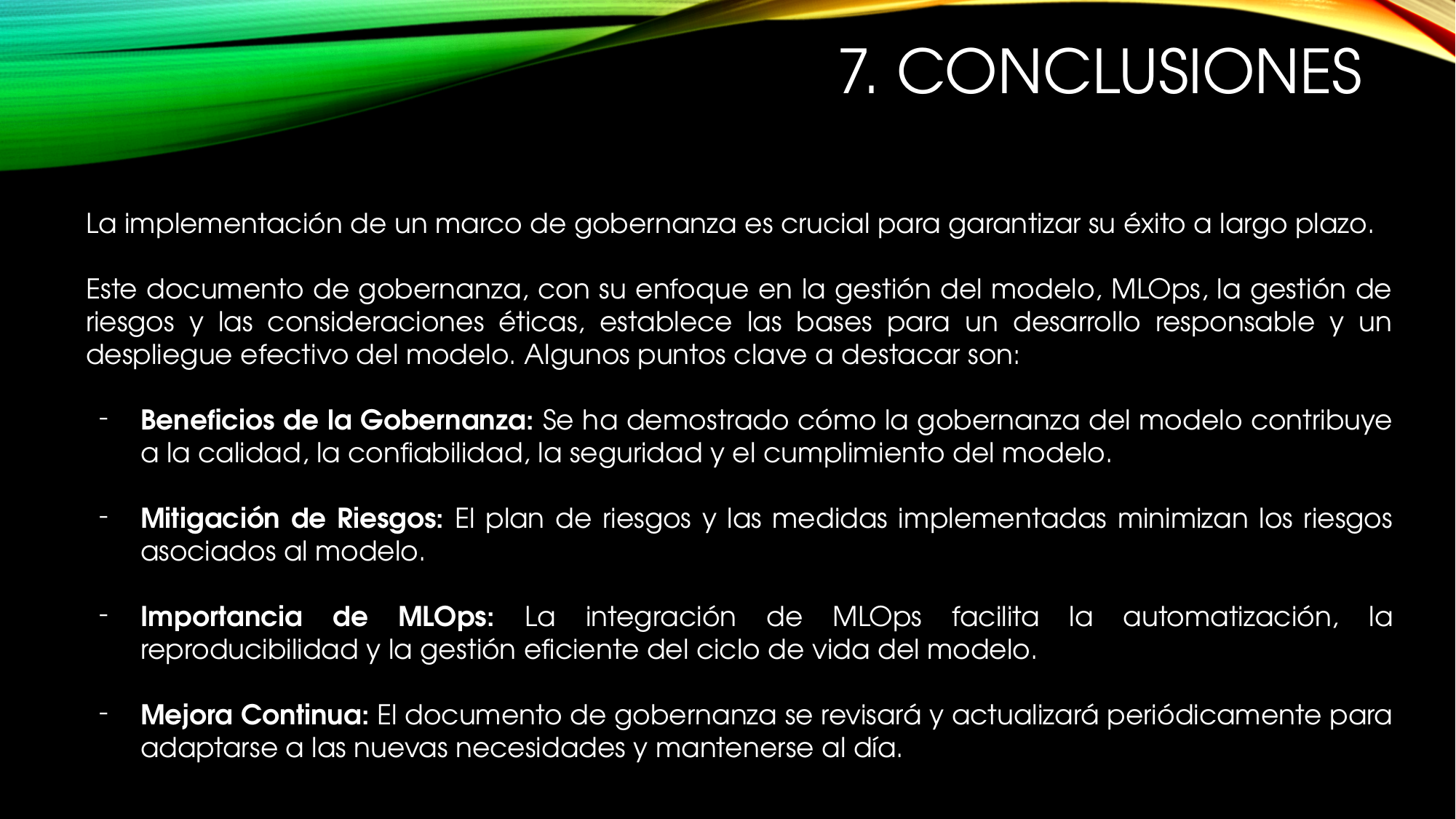

# 7. CONCLUSIONES
La implementación de un marco de gobernanza es crucial para garantizar su éxito a largo plazo.

Este documento de gobernanza, con su enfoque en la gestión del modelo, MLOps, la gestión de riesgos y las consideraciones éticas, establece las bases para un desarrollo responsable y un despliegue efectivo del modelo. Algunos puntos clave a destacar son:

Beneficios de la Gobernanza: Se ha demostrado cómo la gobernanza del modelo contribuye a la calidad, la confiabilidad, la seguridad y el cumplimiento del modelo.

Mitigación de Riesgos: El plan de riesgos y las medidas implementadas minimizan los riesgos asociados al modelo.

Importancia de MLOps: La integración de MLOps facilita la automatización, la reproducibilidad y la gestión eficiente del ciclo de vida del modelo.

Mejora Continua: El documento de gobernanza se revisará y actualizará periódicamente para adaptarse a las nuevas necesidades y mantenerse al día.